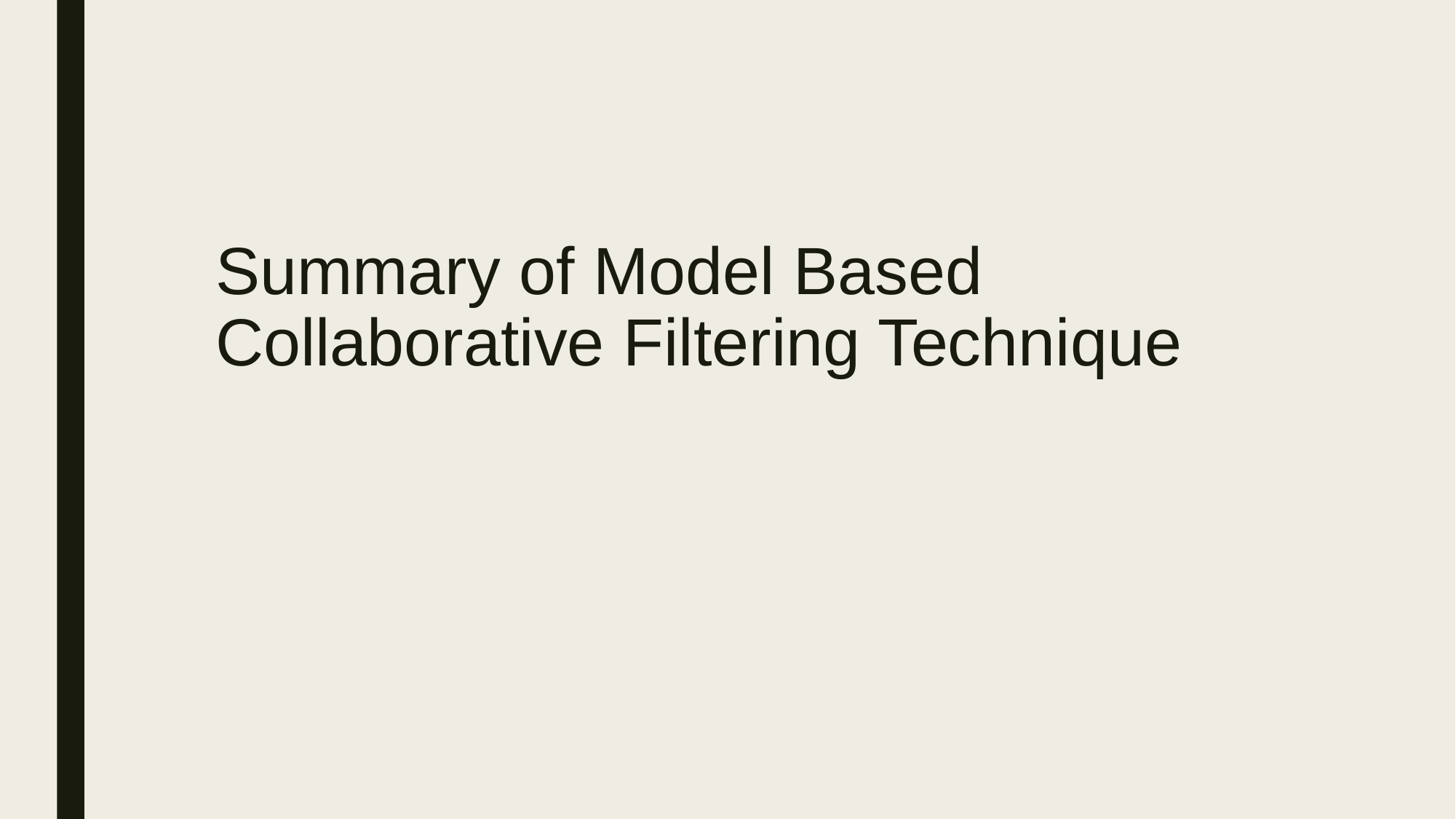

# Summary of Model Based Collaborative Filtering Technique